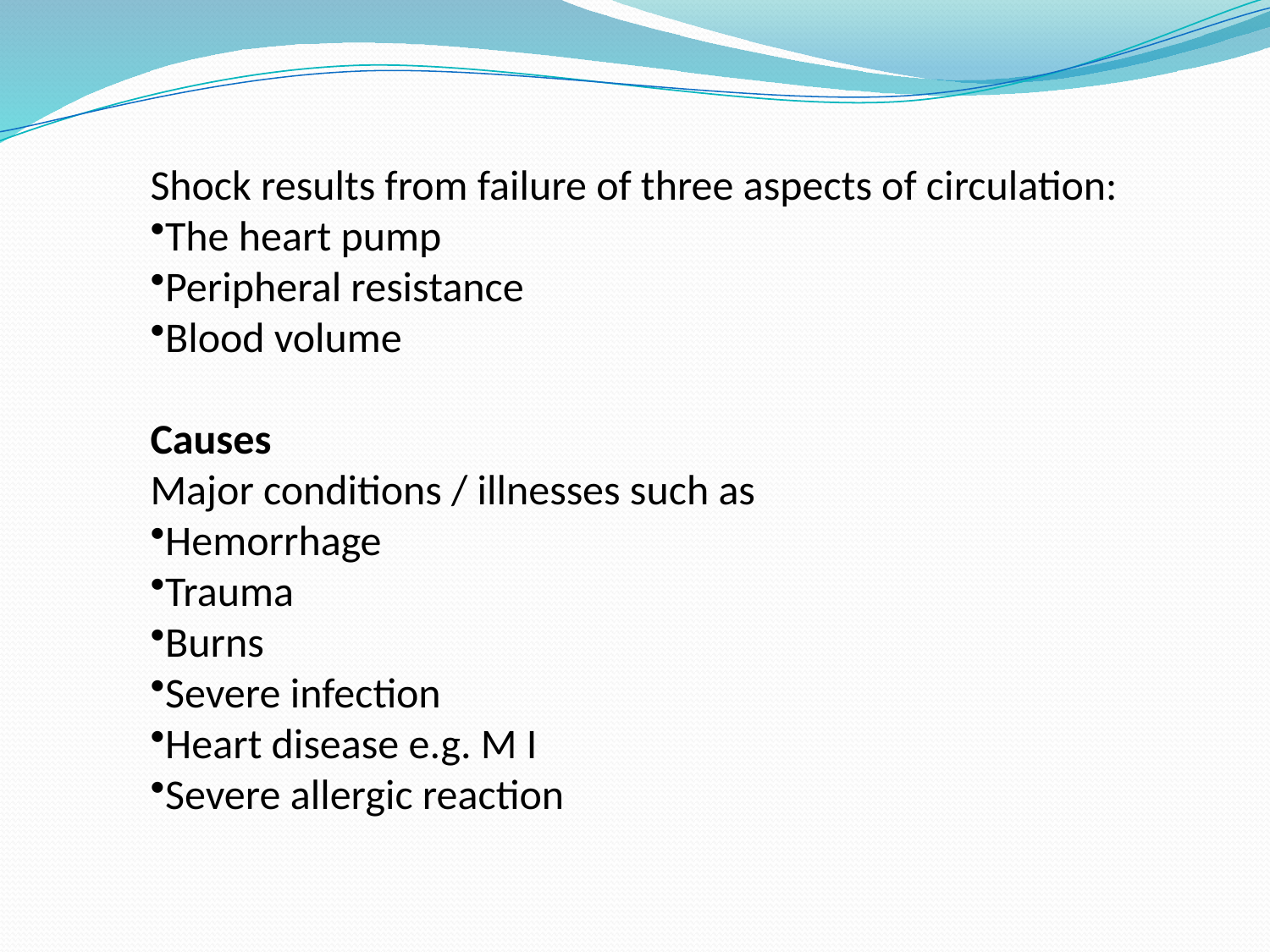

Shock results from failure of three aspects of circulation:
The heart pump
Peripheral resistance
Blood volume

Causes
Major conditions / illnesses such as
Hemorrhage
Trauma
Burns
Severe infection
Heart disease e.g. M I
Severe allergic reaction